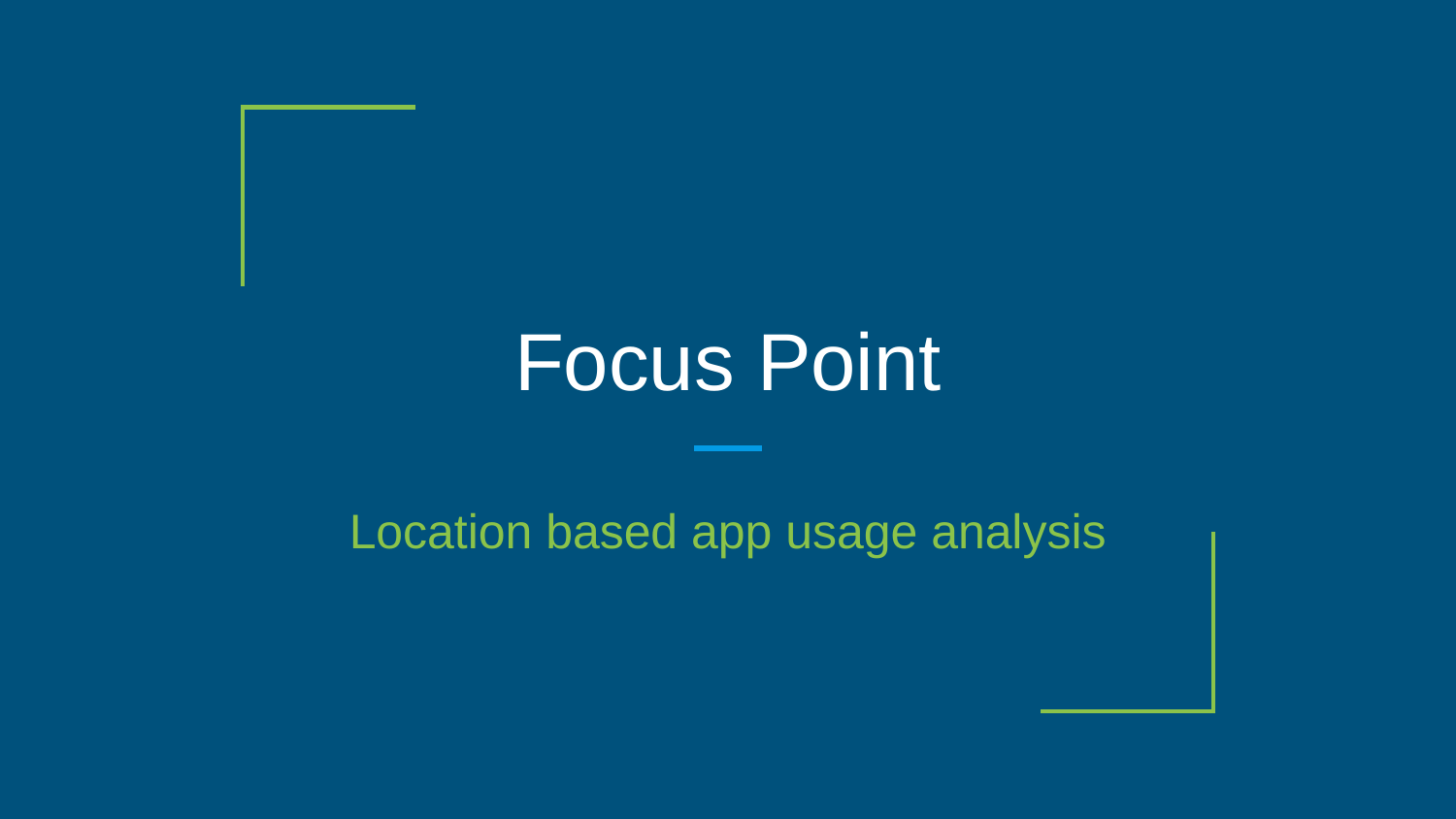

# Focus Point
Location based app usage analysis